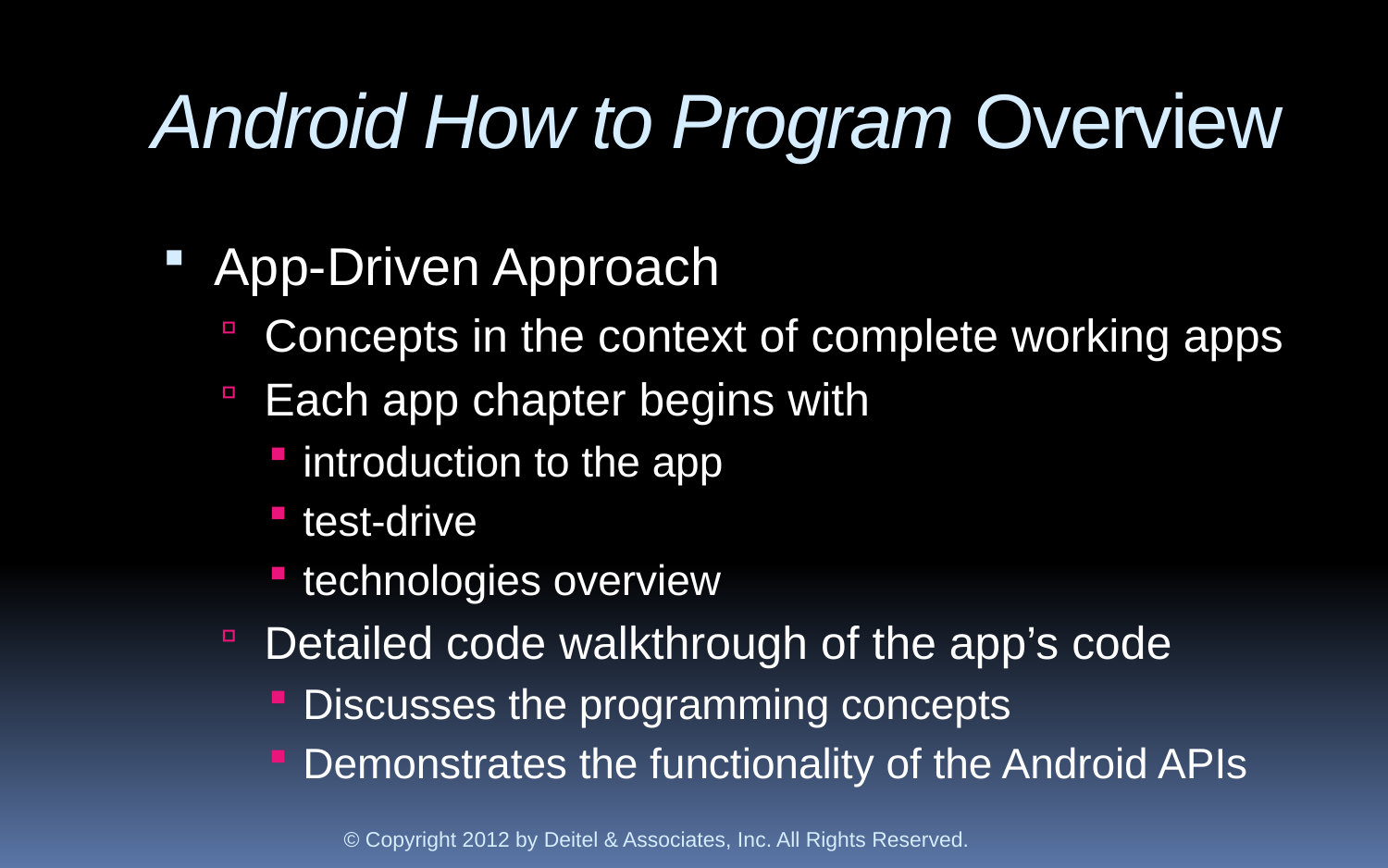

# Android How to Program Overview
App-Driven Approach
Concepts in the context of complete working apps
Each app chapter begins with
introduction to the app
test-drive
technologies overview
Detailed code walkthrough of the app’s code
Discusses the programming concepts
Demonstrates the functionality of the Android APIs
© Copyright 2012 by Deitel & Associates, Inc. All Rights Reserved.